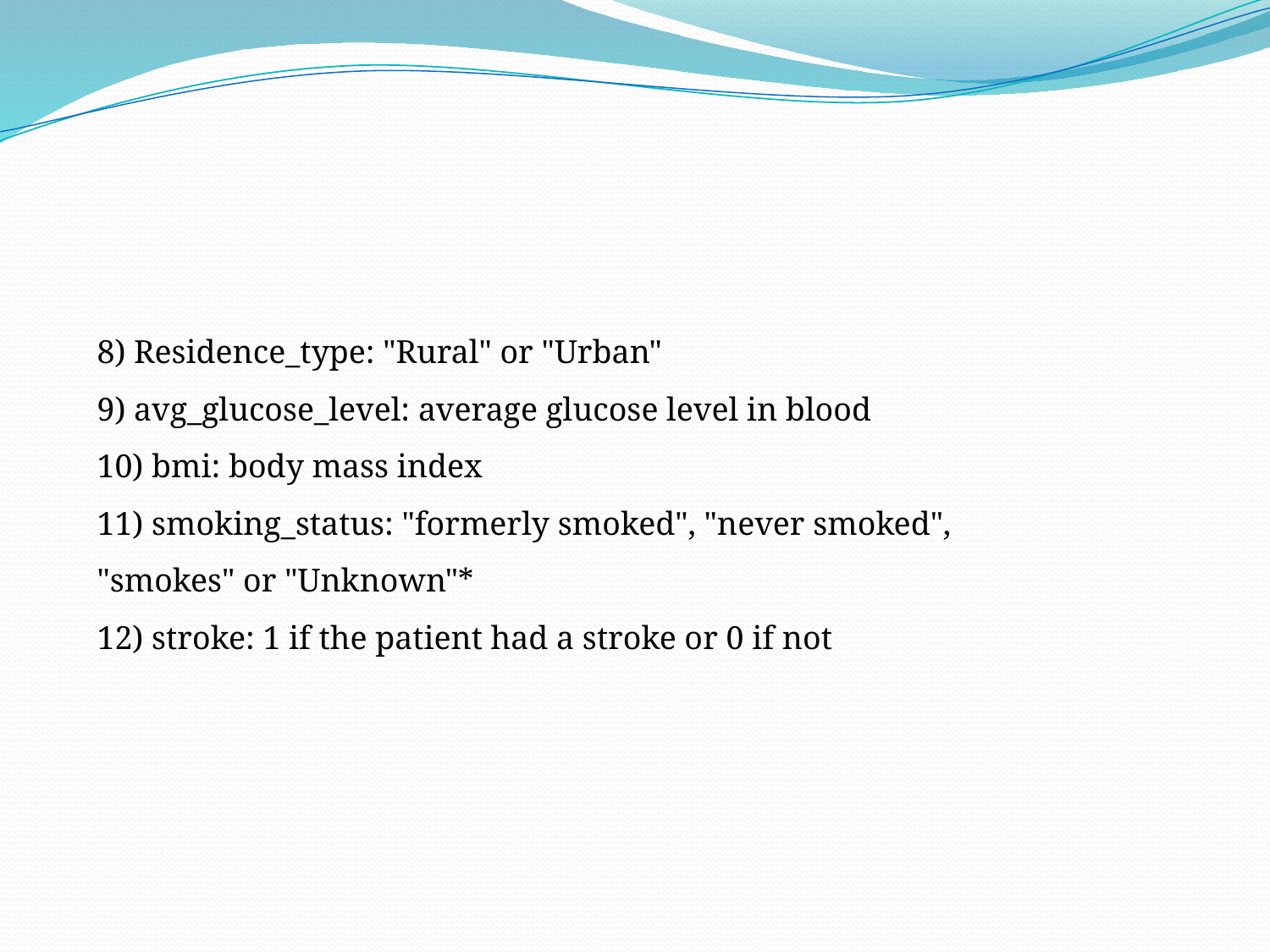

#
8) Residence_type: "Rural" or "Urban"
9) avg_glucose_level: average glucose level in blood
10) bmi: body mass index
11) smoking_status: "formerly smoked", "never smoked", "smokes" or "Unknown"*
12) stroke: 1 if the patient had a stroke or 0 if not